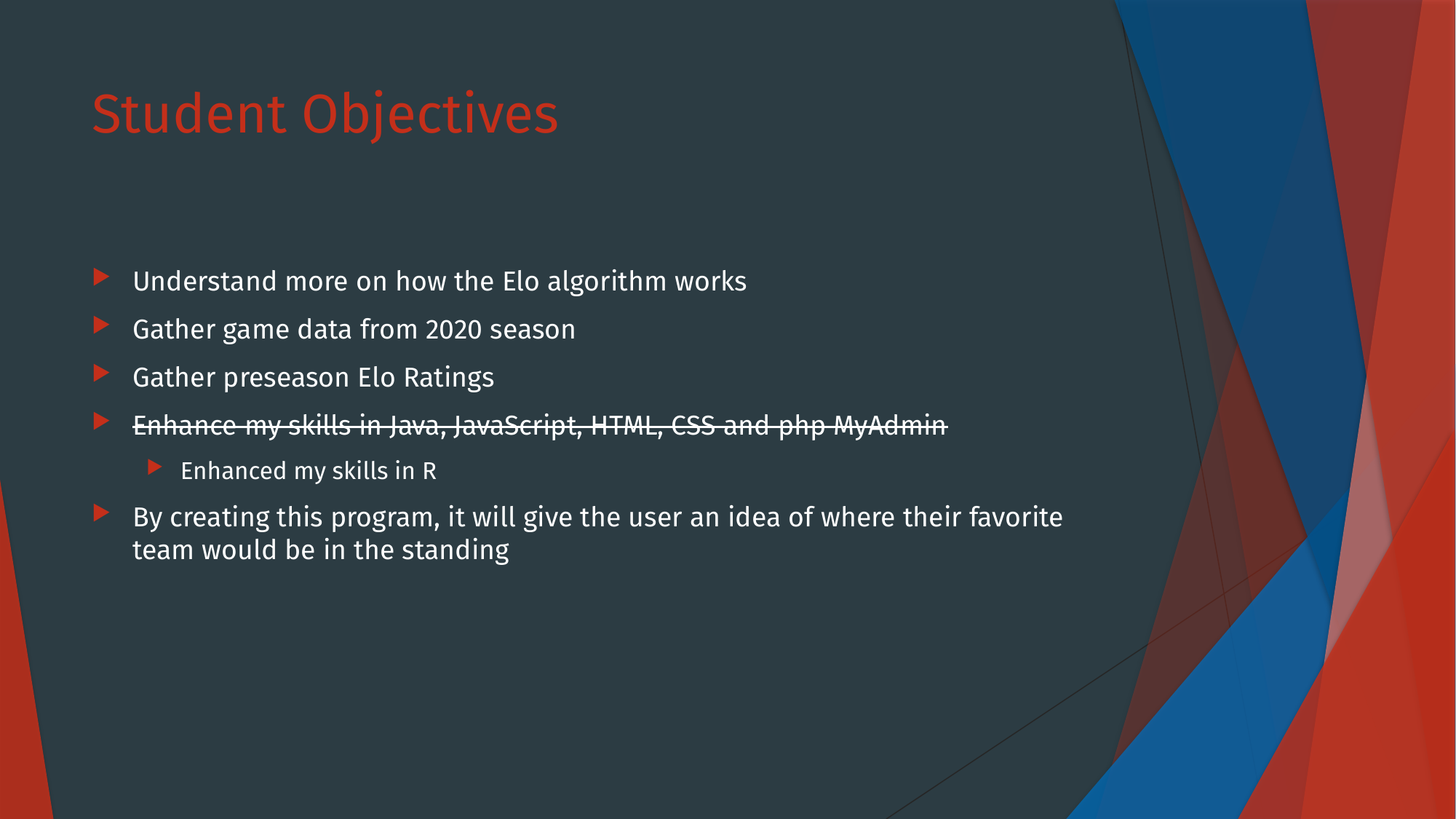

# Student Objectives
Understand more on how the Elo algorithm works
Gather game data from 2020 season
Gather preseason Elo Ratings
Enhance my skills in Java, JavaScript, HTML, CSS and php MyAdmin
Enhanced my skills in R
By creating this program, it will give the user an idea of where their favorite team would be in the standing